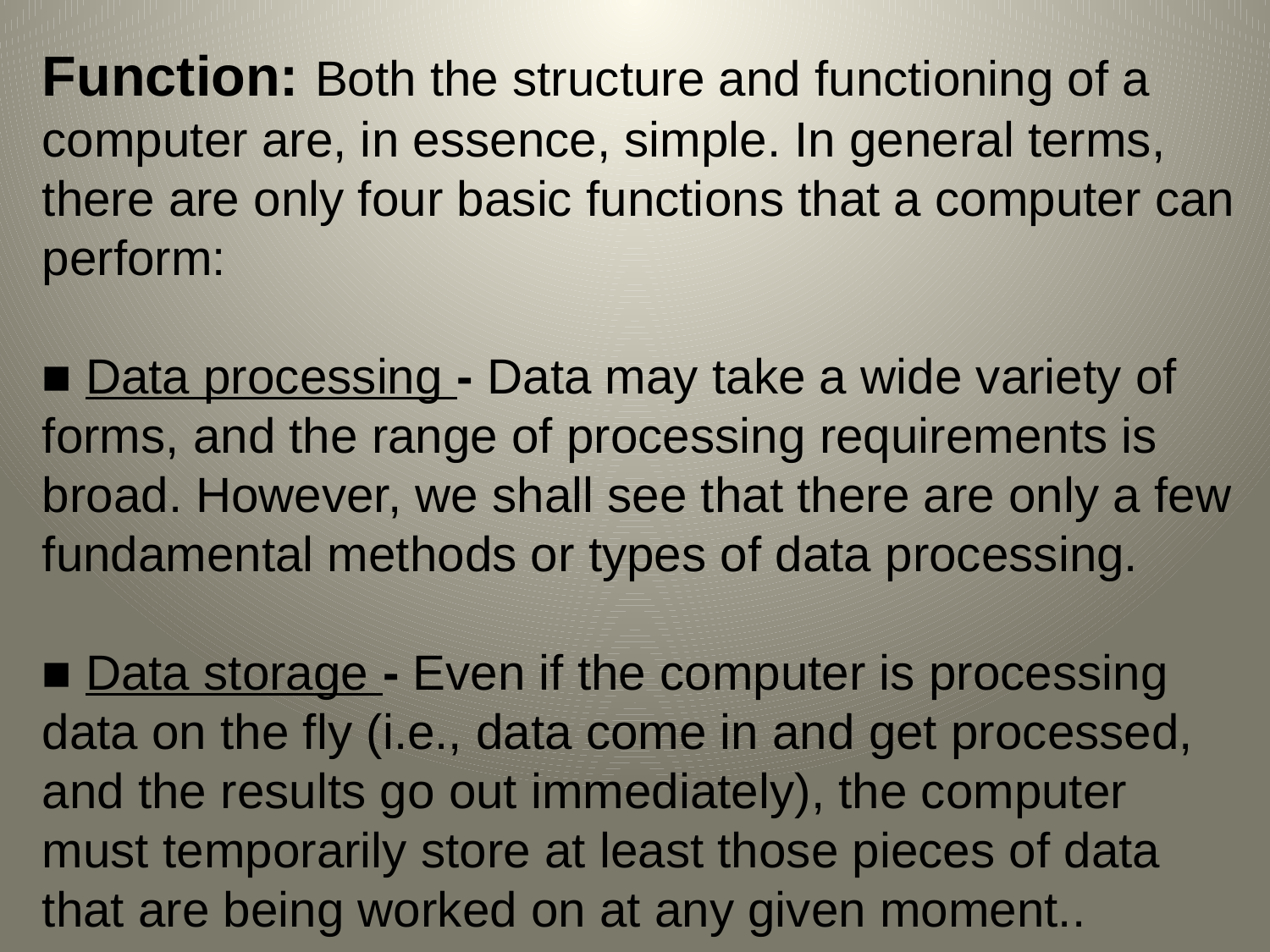

Function: Both the structure and functioning of a computer are, in essence, simple. In general terms, there are only four basic functions that a computer can perform:

■ Data processing - Data may take a wide variety of forms, and the range of processing requirements is broad. However, we shall see that there are only a few fundamental methods or types of data processing.

■ Data storage - Even if the computer is processing data on the fly (i.e., data come in and get processed, and the results go out immediately), the computer must temporarily store at least those pieces of data that are being worked on at any given moment..